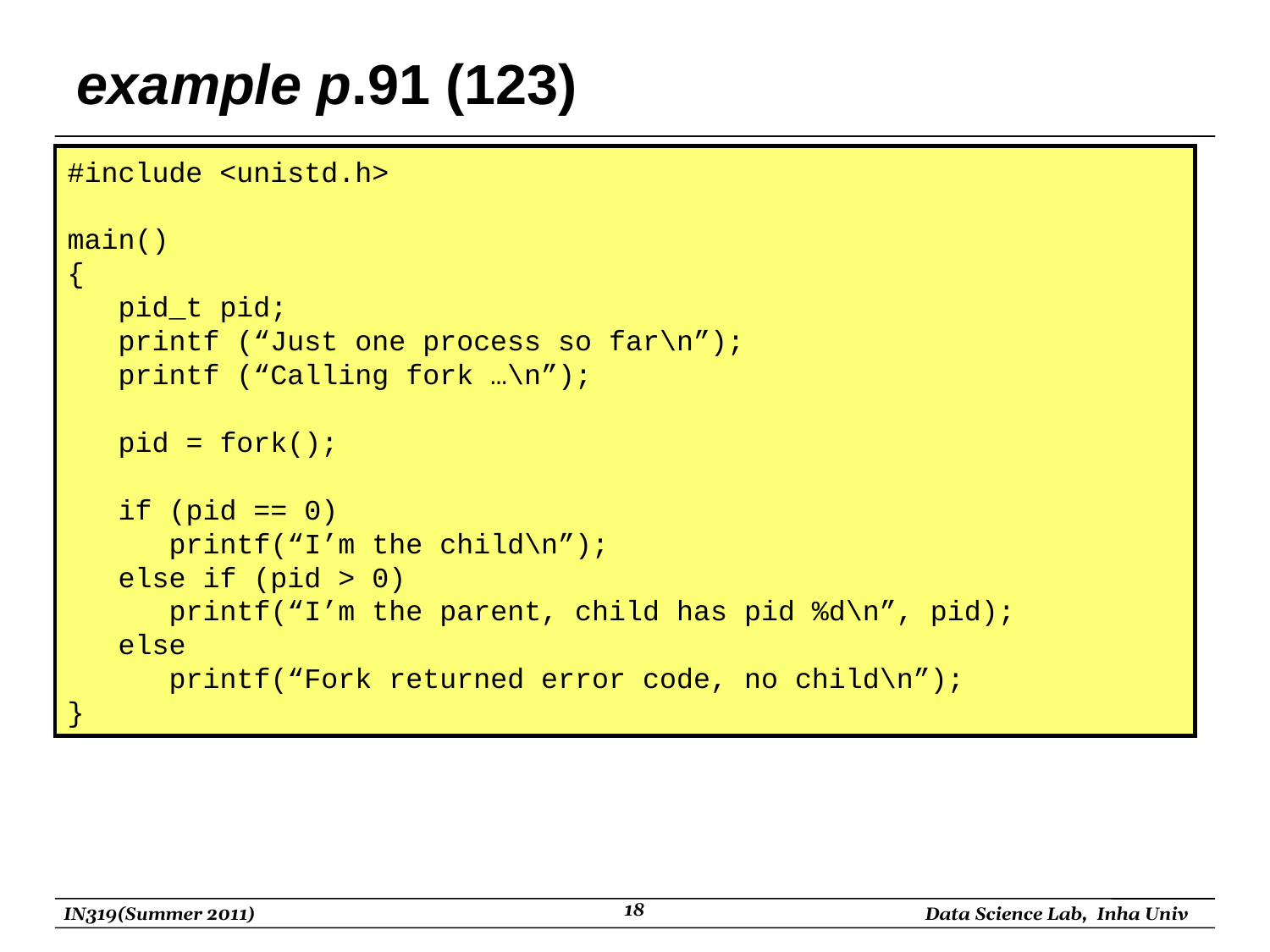

# example p.91 (123)
#include <unistd.h>

main()
{
   pid_t pid;
   printf (“Just one process so far\n”);
   printf (“Calling fork …\n”);

   pid = fork();

   if (pid == 0)
      printf(“I’m the child\n”);
   else if (pid > 0)
      printf(“I’m the parent, child has pid %d\n”, pid);
   else
      printf(“Fork returned error code, no child\n”);
}

18